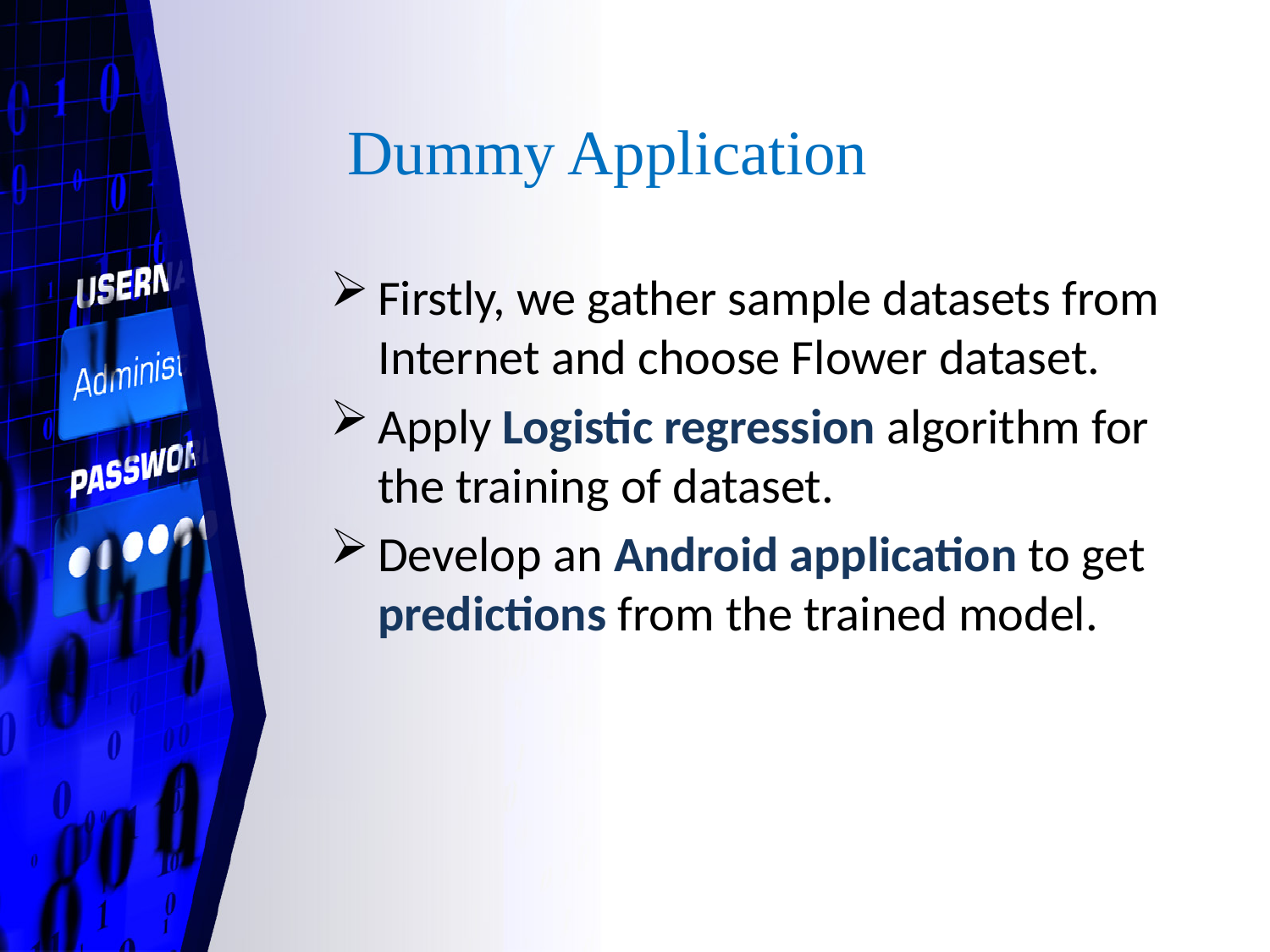

# Dummy Application

Firstly, we gather sample datasets from Internet and choose Flower dataset.
Apply Logistic regression algorithm for the training of dataset.
Develop an Android application to get predictions from the trained model.